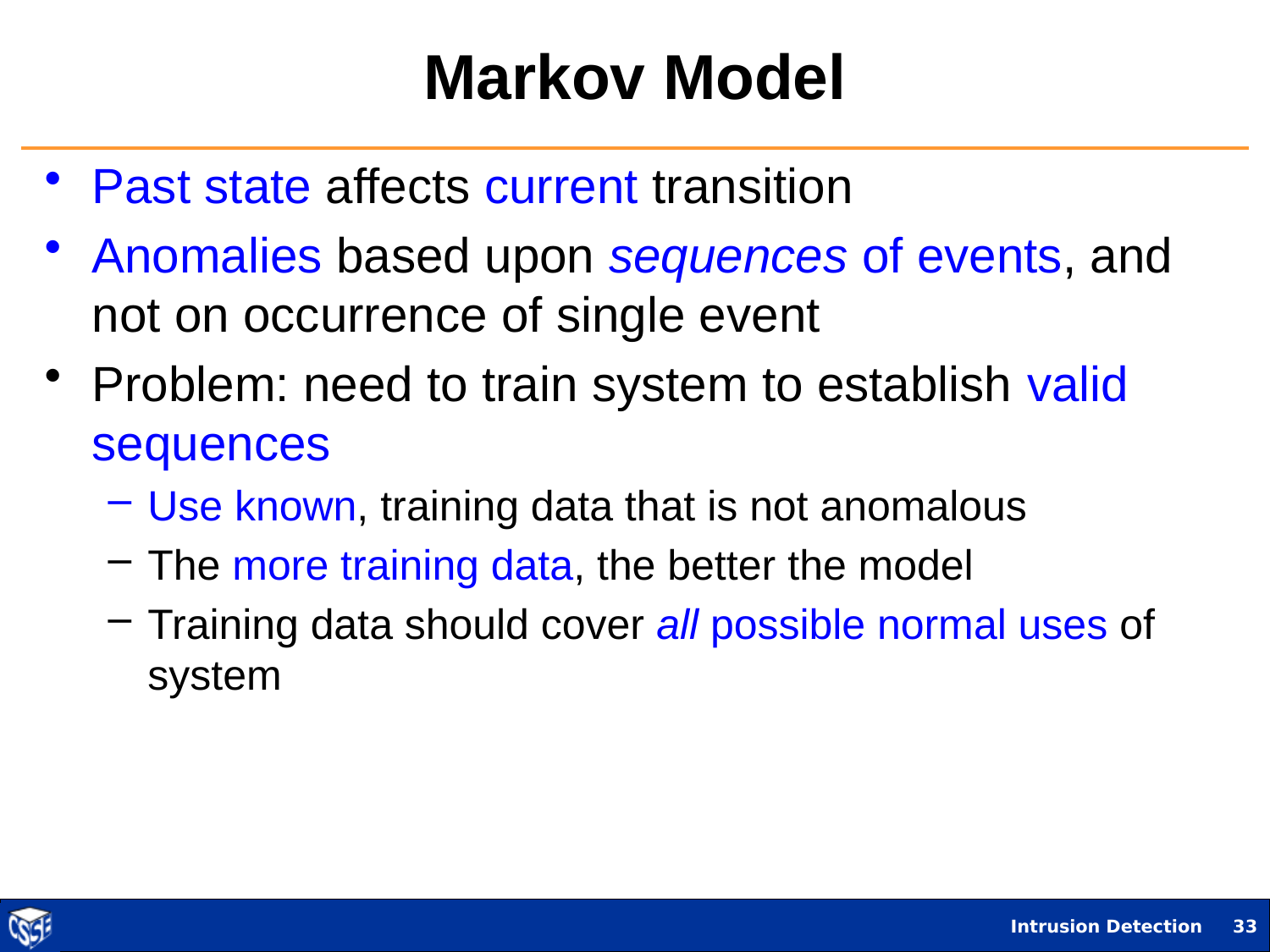

# Markov Model
Past state affects current transition
Anomalies based upon sequences of events, and not on occurrence of single event
Problem: need to train system to establish valid sequences
Use known, training data that is not anomalous
The more training data, the better the model
Training data should cover all possible normal uses of system